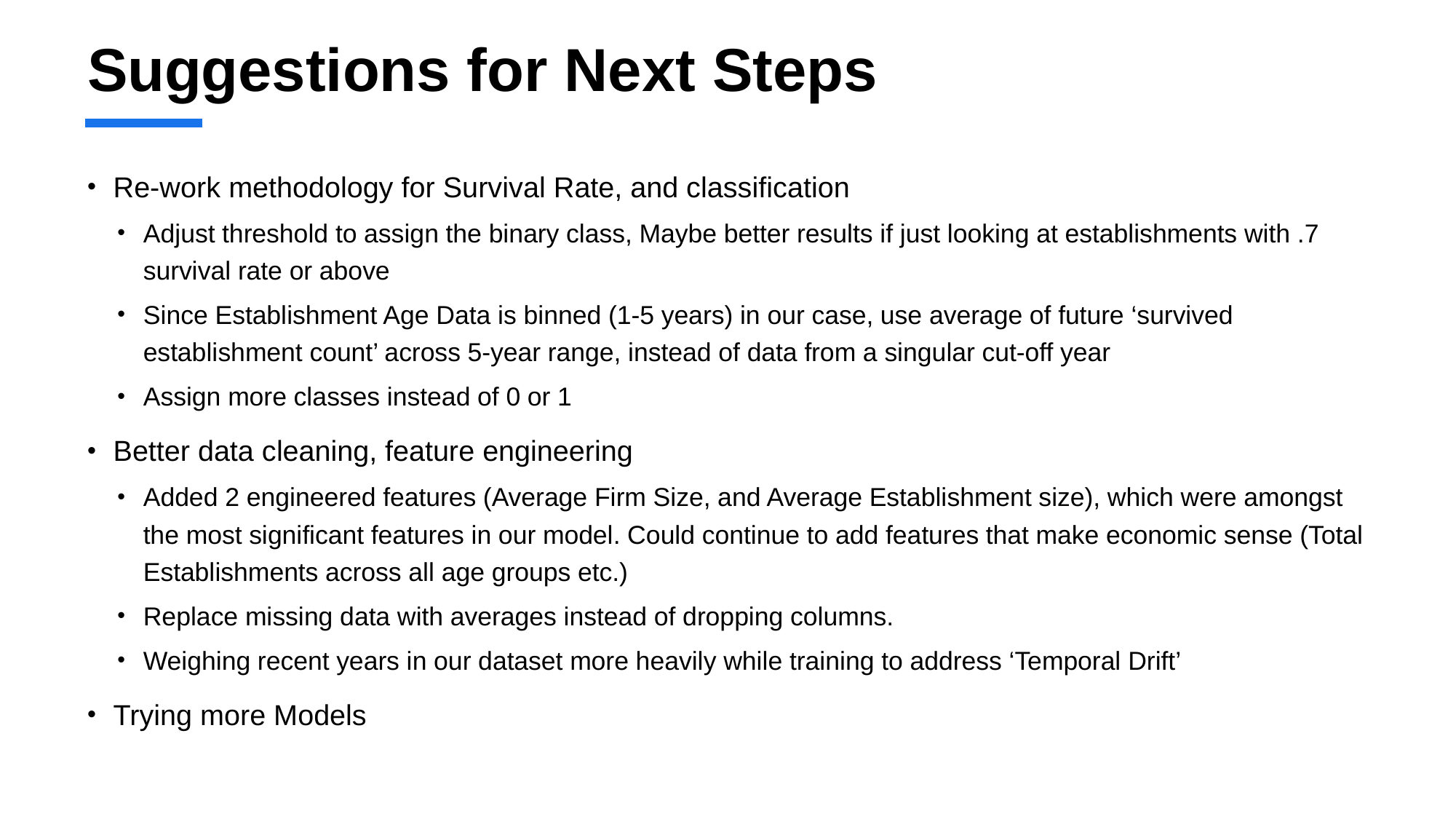

# Suggestions for Next Steps
Re-work methodology for Survival Rate, and classification
Adjust threshold to assign the binary class, Maybe better results if just looking at establishments with .7 survival rate or above
Since Establishment Age Data is binned (1-5 years) in our case, use average of future ‘survived establishment count’ across 5-year range, instead of data from a singular cut-off year
Assign more classes instead of 0 or 1
Better data cleaning, feature engineering
Added 2 engineered features (Average Firm Size, and Average Establishment size), which were amongst the most significant features in our model. Could continue to add features that make economic sense (Total Establishments across all age groups etc.)
Replace missing data with averages instead of dropping columns.
Weighing recent years in our dataset more heavily while training to address ‘Temporal Drift’
Trying more Models